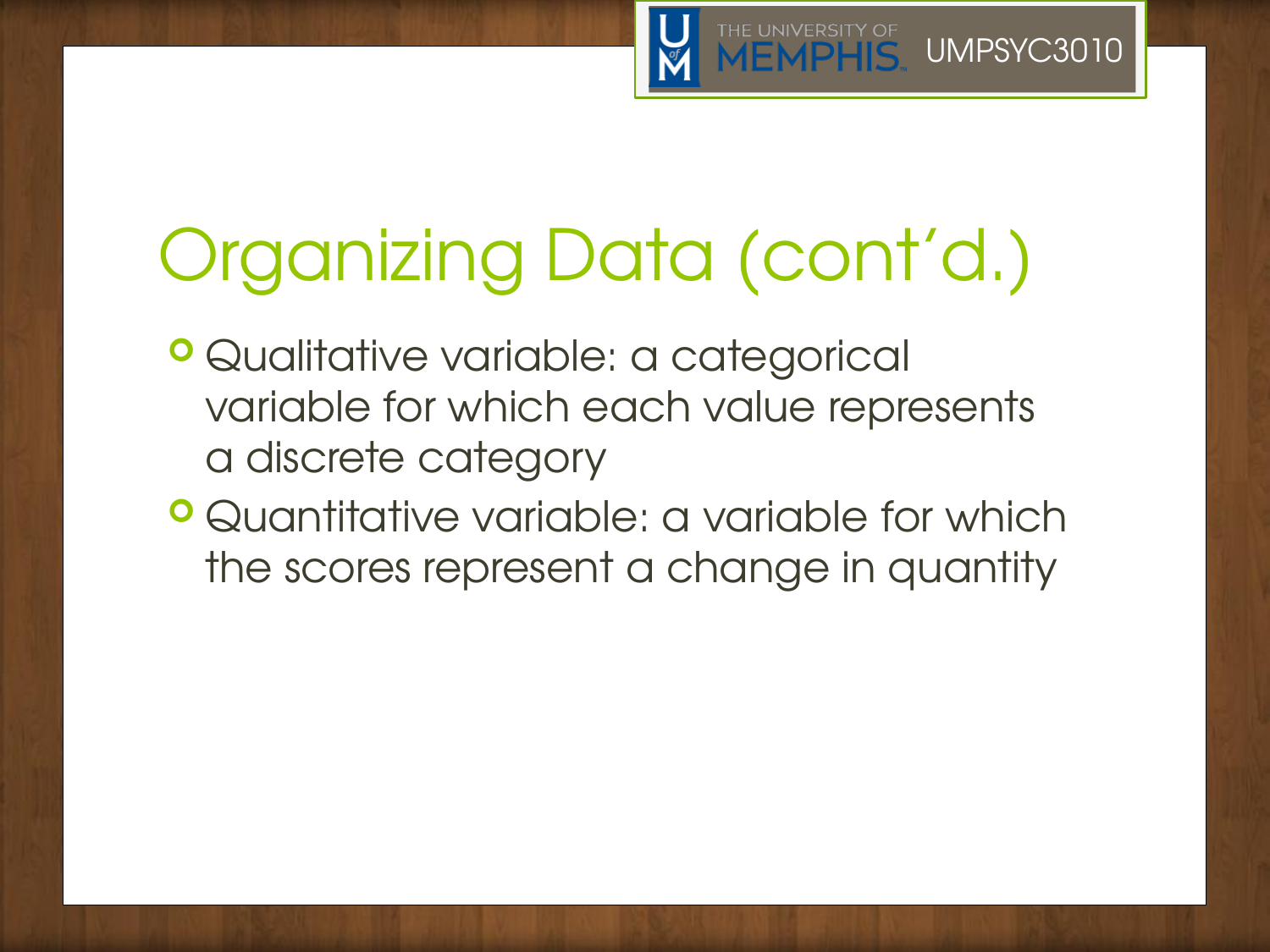

# Organizing Data (cont’d.)
Qualitative variable: a categorical variable for which each value represents a discrete category
Quantitative variable: a variable for which the scores represent a change in quantity